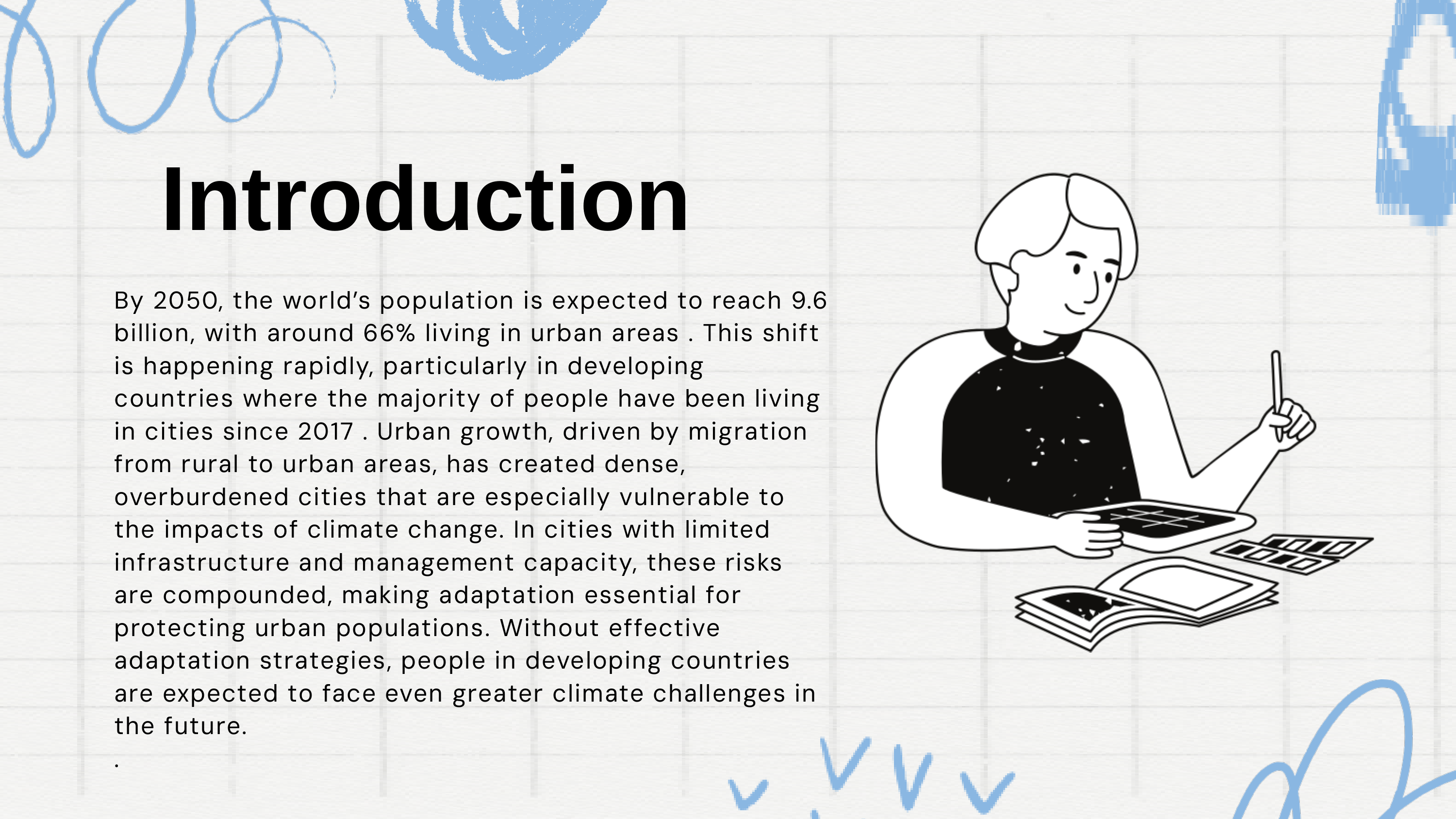

Introduction

By 2050, the world’s population is expected to reach 9.6 billion, with around 66% living in urban areas . This shift is happening rapidly, particularly in developing countries where the majority of people have been living in cities since 2017 . Urban growth, driven by migration from rural to urban areas, has created dense, overburdened cities that are especially vulnerable to the impacts of climate change. In cities with limited infrastructure and management capacity, these risks are compounded, making adaptation essential for protecting urban populations. Without effective adaptation strategies, people in developing countries are expected to face even greater climate challenges in the future.
.